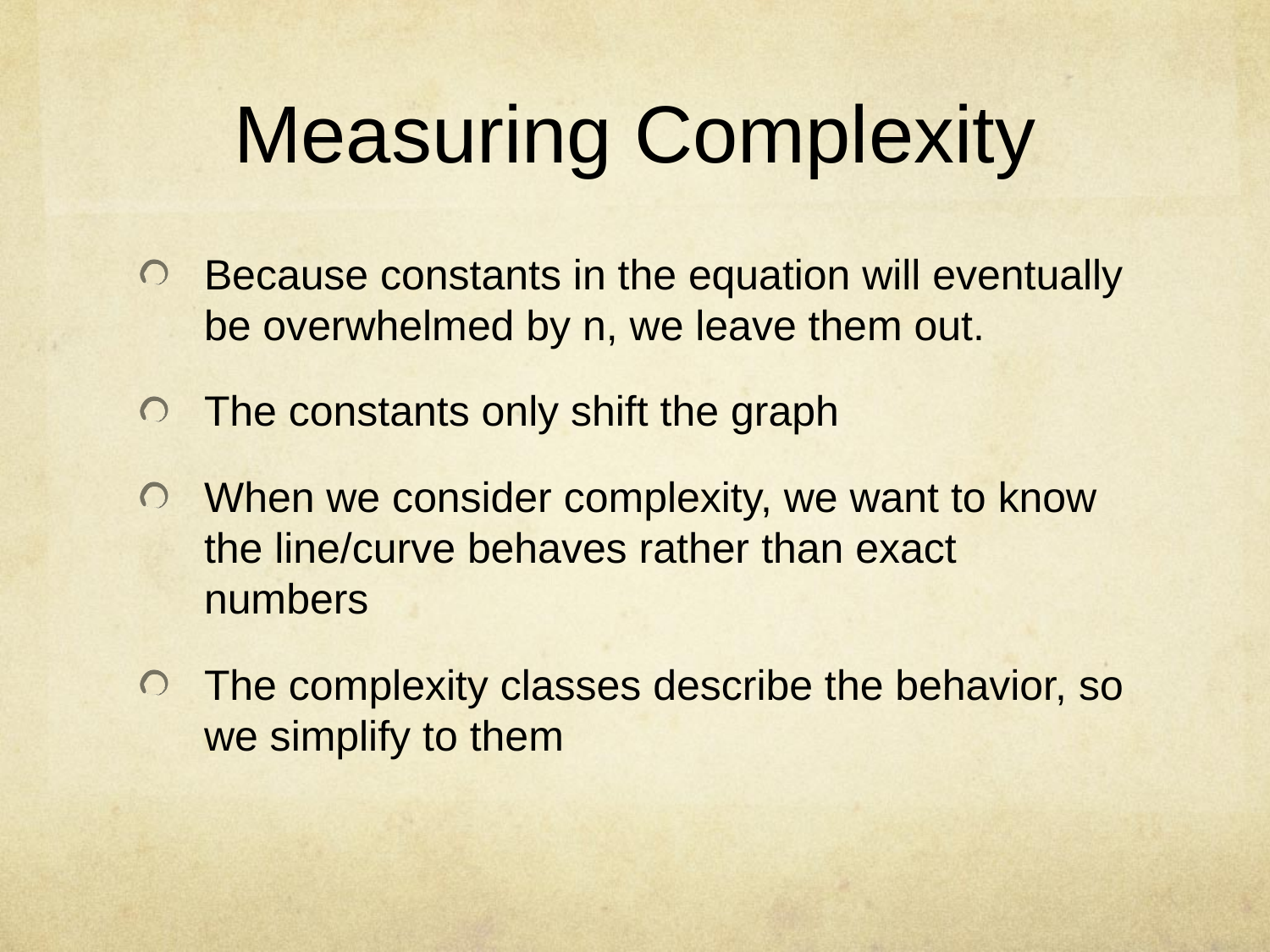

# Measuring Complexity
Because constants in the equation will eventually be overwhelmed by n, we leave them out.
The constants only shift the graph
When we consider complexity, we want to know the line/curve behaves rather than exact numbers
The complexity classes describe the behavior, so we simplify to them